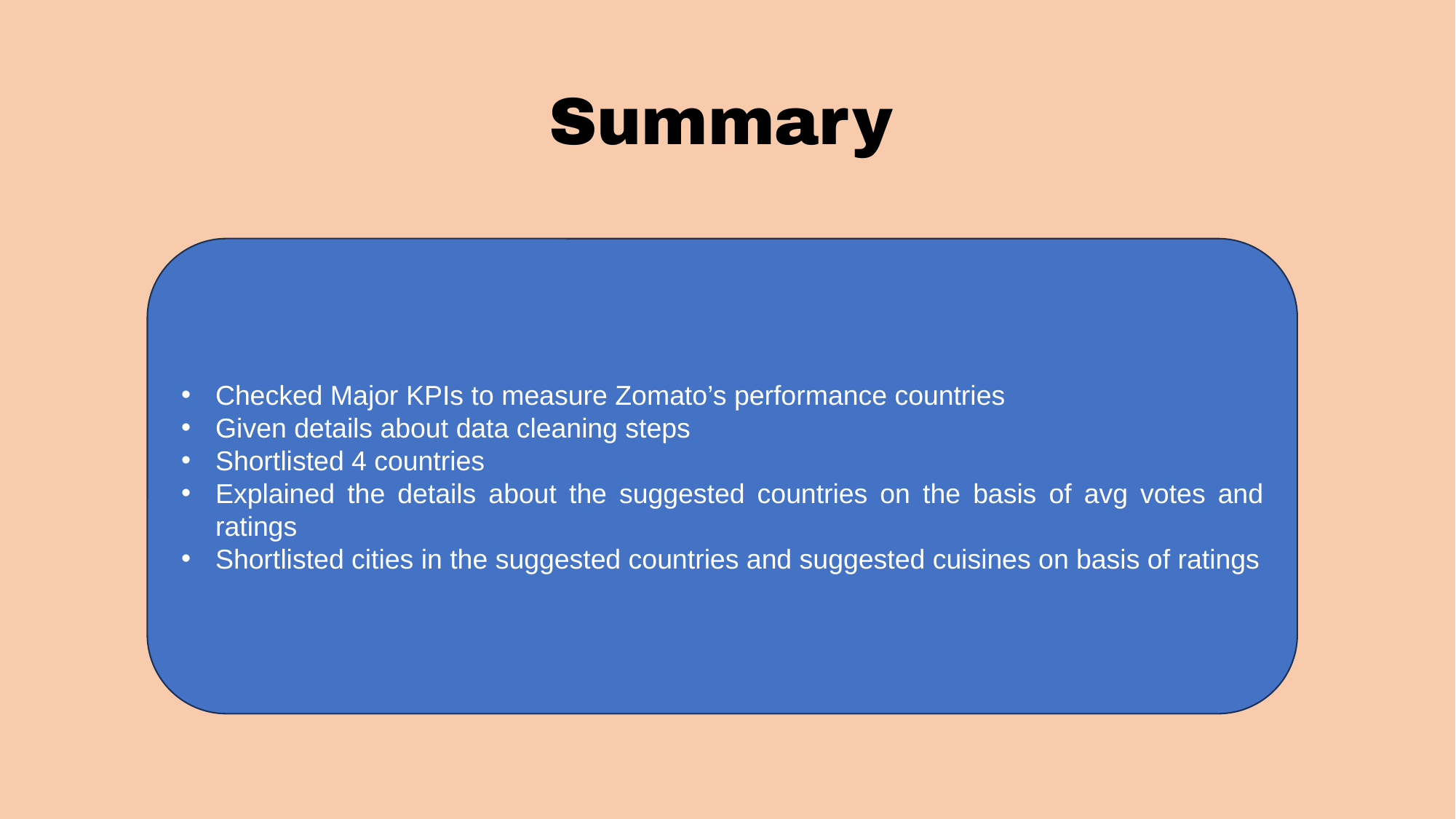

# Summary
Checked Major KPIs to measure Zomato’s performance countries
Given details about data cleaning steps
Shortlisted 4 countries
Explained the details about the suggested countries on the basis of avg votes and ratings
Shortlisted cities in the suggested countries and suggested cuisines on basis of ratings